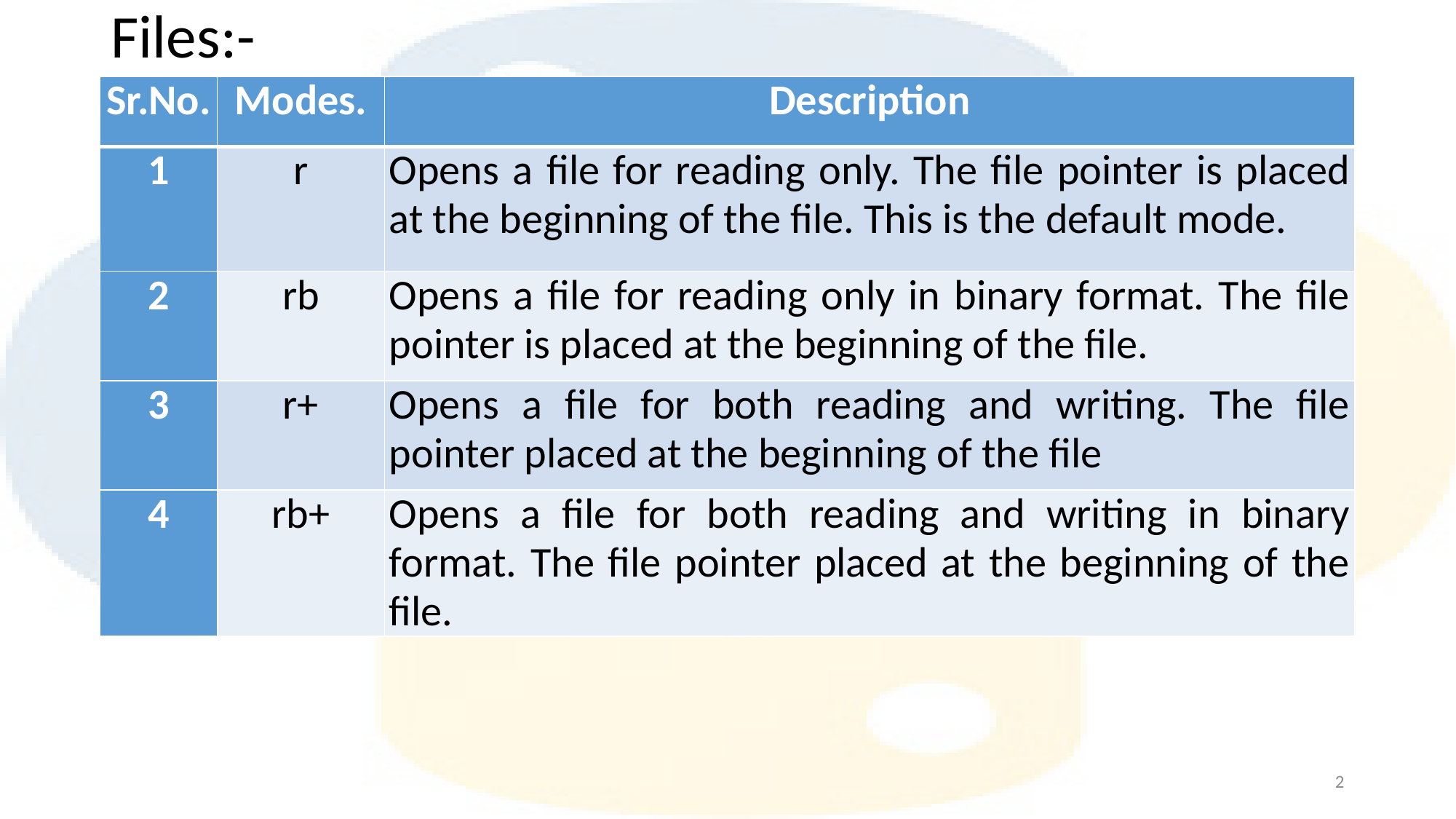

# Files:-
| Sr.No. | Modes. | Description |
| --- | --- | --- |
| 1 | r | Opens a file for reading only. The file pointer is placed at the beginning of the file. This is the default mode. |
| 2 | rb | Opens a file for reading only in binary format. The file pointer is placed at the beginning of the file. |
| 3 | r+ | Opens a file for both reading and writing. The file pointer placed at the beginning of the file |
| 4 | rb+ | Opens a file for both reading and writing in binary format. The file pointer placed at the beginning of the file. |
2